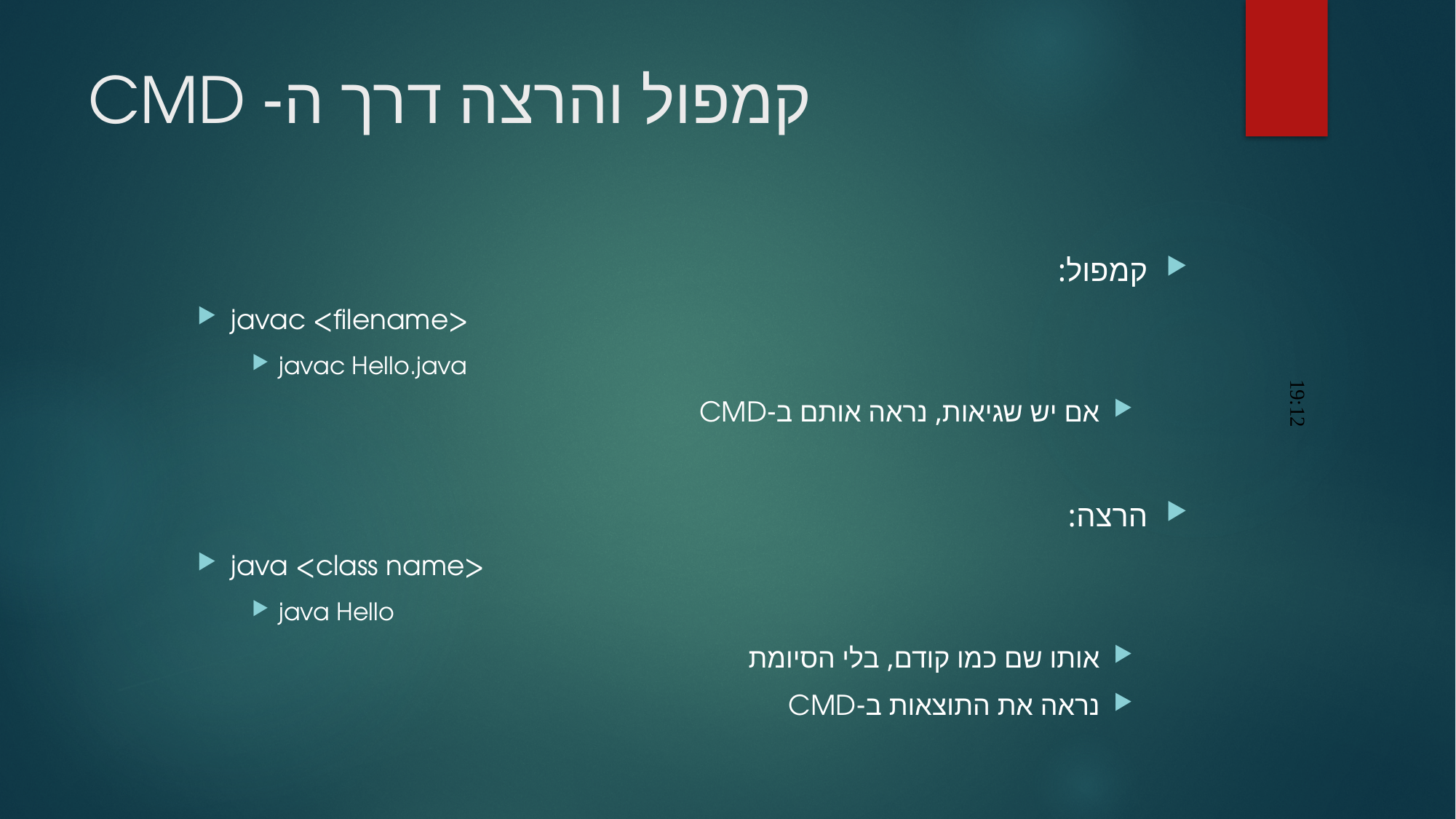

# קמפול והרצה דרך ה- CMD
קמפול:
javac <filename>
javac Hello.java
אם יש שגיאות, נראה אותם ב-CMD

הרצה:
java <class name>
java Hello
אותו שם כמו קודם, בלי הסיומת
נראה את התוצאות ב-CMD
19:12